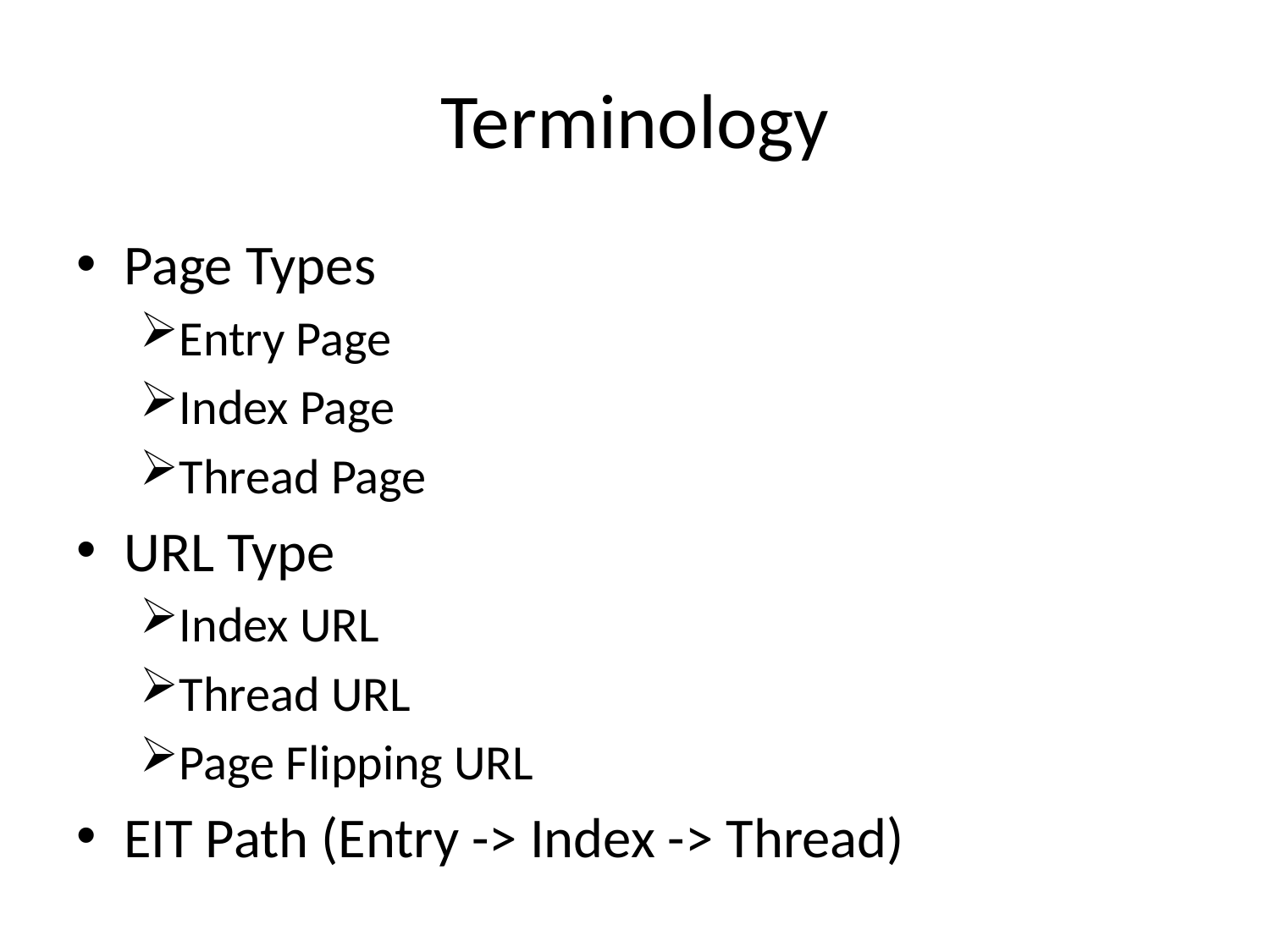

# Terminology
Page Types
Entry Page
Index Page
Thread Page
URL Type
Index URL
Thread URL
Page Flipping URL
EIT Path (Entry -> Index -> Thread)